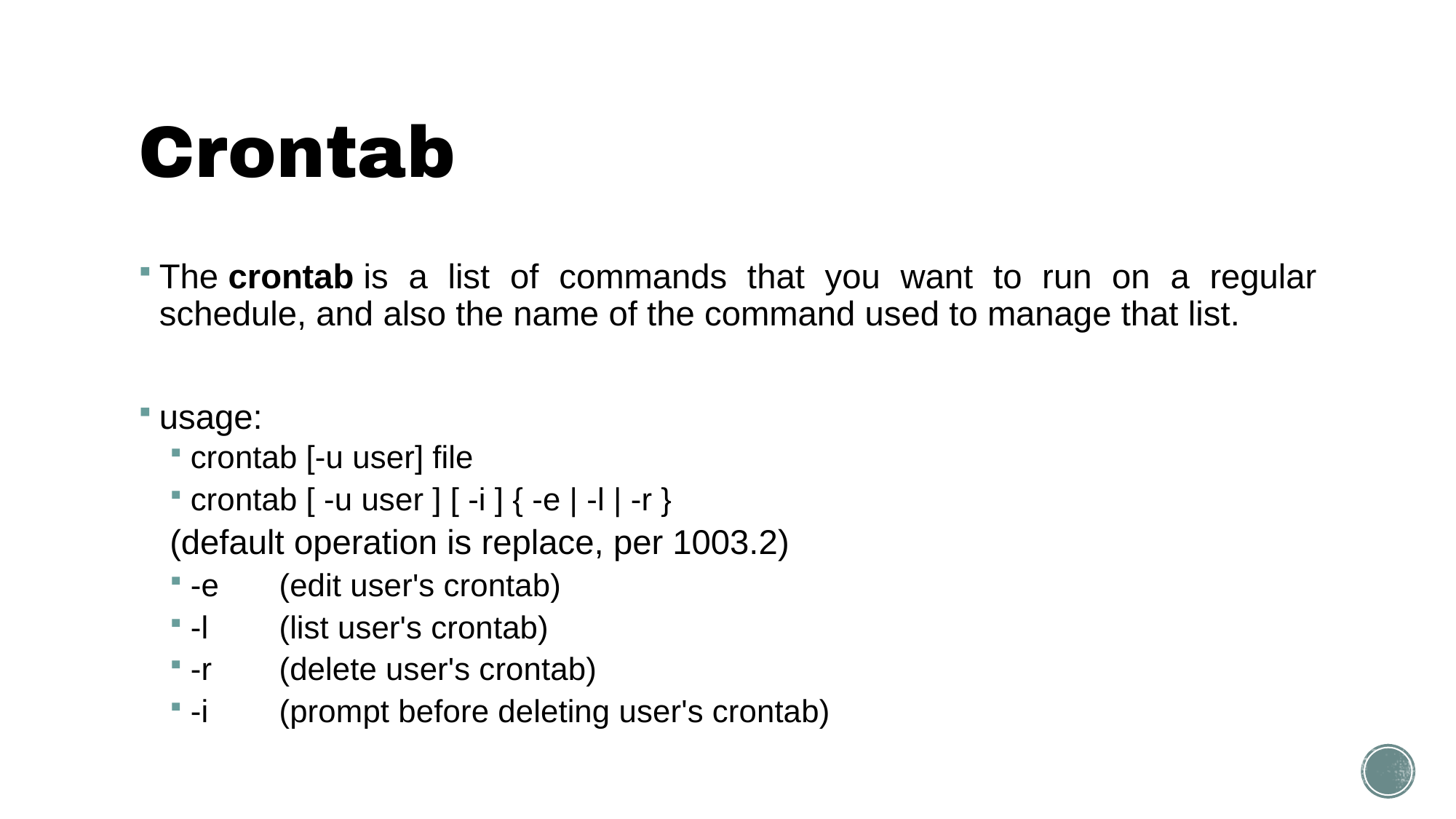

# Crontab
The crontab is a list of commands that you want to run on a regular schedule, and also the name of the command used to manage that list.

usage:
crontab [-u user] file
crontab [ -u user ] [ -i ] { -e | -l | -r }
(default operation is replace, per 1003.2)
-e	(edit user's crontab)
-l	(list user's crontab)
-r	(delete user's crontab)
-i	(prompt before deleting user's crontab)